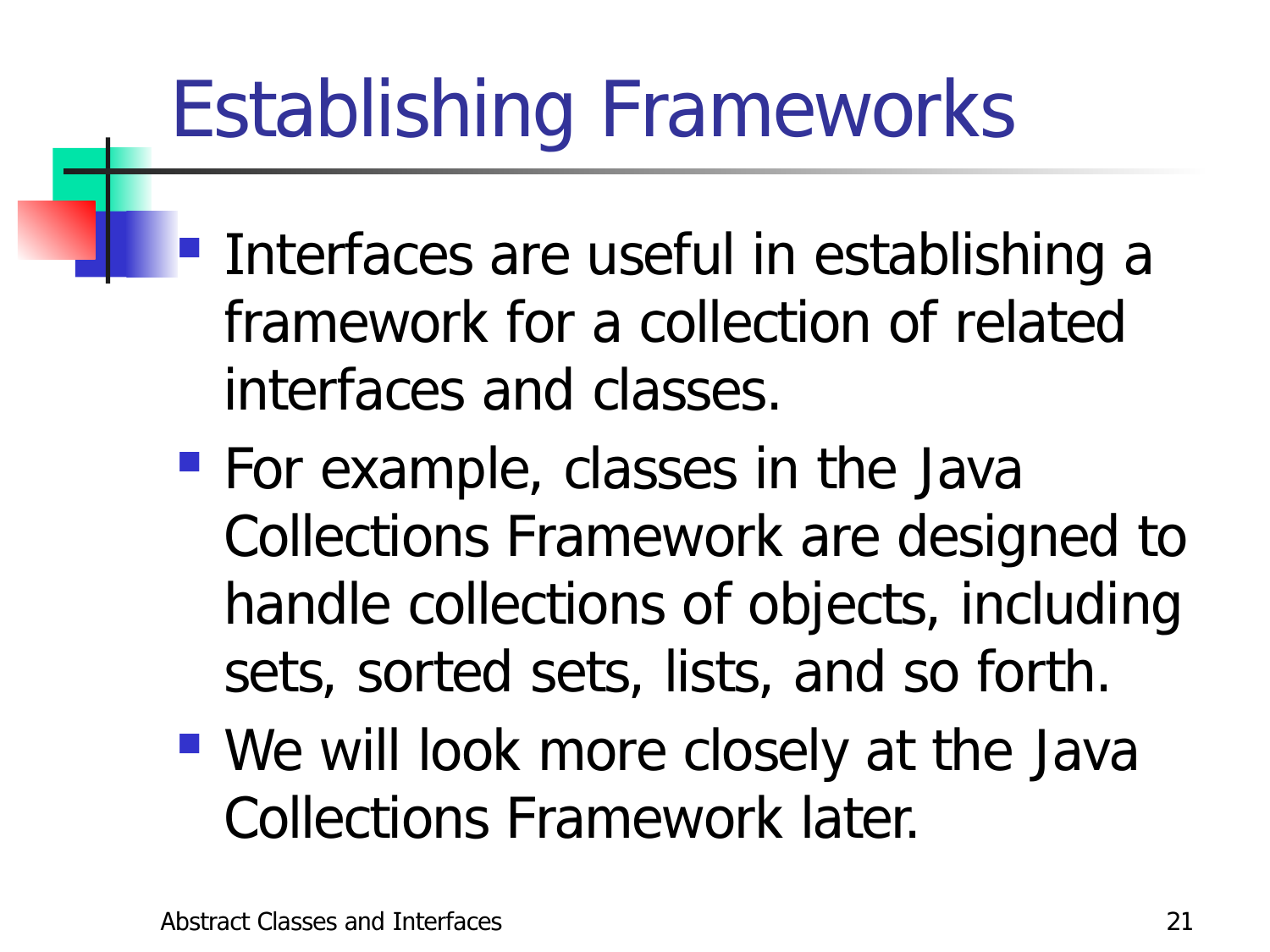

# Establishing Frameworks
Interfaces are useful in establishing a framework for a collection of related interfaces and classes.
For example, classes in the Java Collections Framework are designed to handle collections of objects, including sets, sorted sets, lists, and so forth.
We will look more closely at the Java Collections Framework later.
Abstract Classes and Interfaces
21